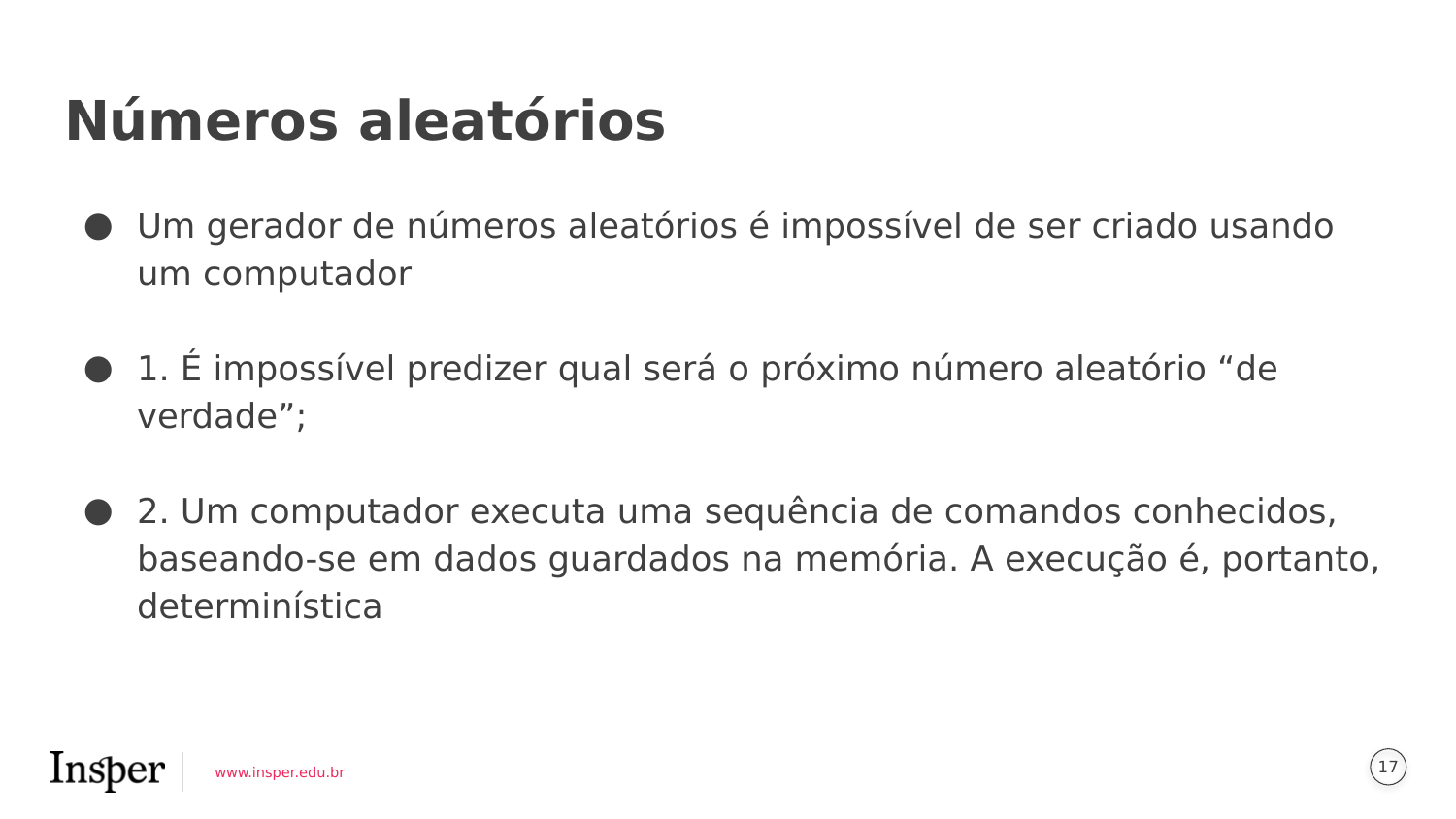

# Números aleatórios
Um gerador de números aleatórios é impossível de ser criado usando um computador

1. É impossível predizer qual será o próximo número aleatório “de verdade”;

2. Um computador executa uma sequência de comandos conhecidos, baseando-se em dados guardados na memória. A execução é, portanto, determinística